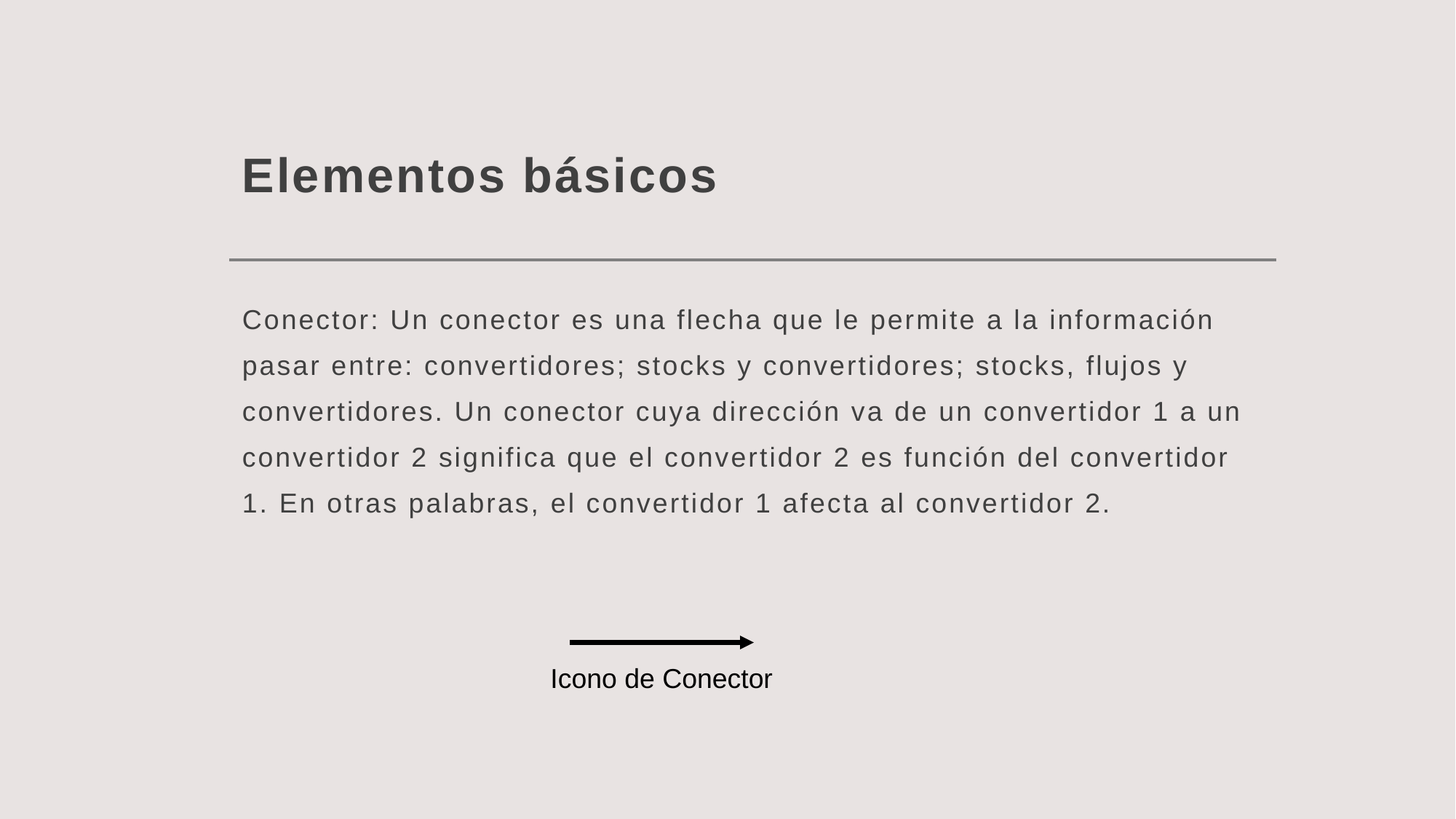

# Elementos básicos
Conector: Un conector es una flecha que le permite a la información pasar entre: convertidores; stocks y convertidores; stocks, flujos y convertidores. Un conector cuya dirección va de un convertidor 1 a un convertidor 2 significa que el convertidor 2 es función del convertidor 1. En otras palabras, el convertidor 1 afecta al convertidor 2.
Icono de Conector